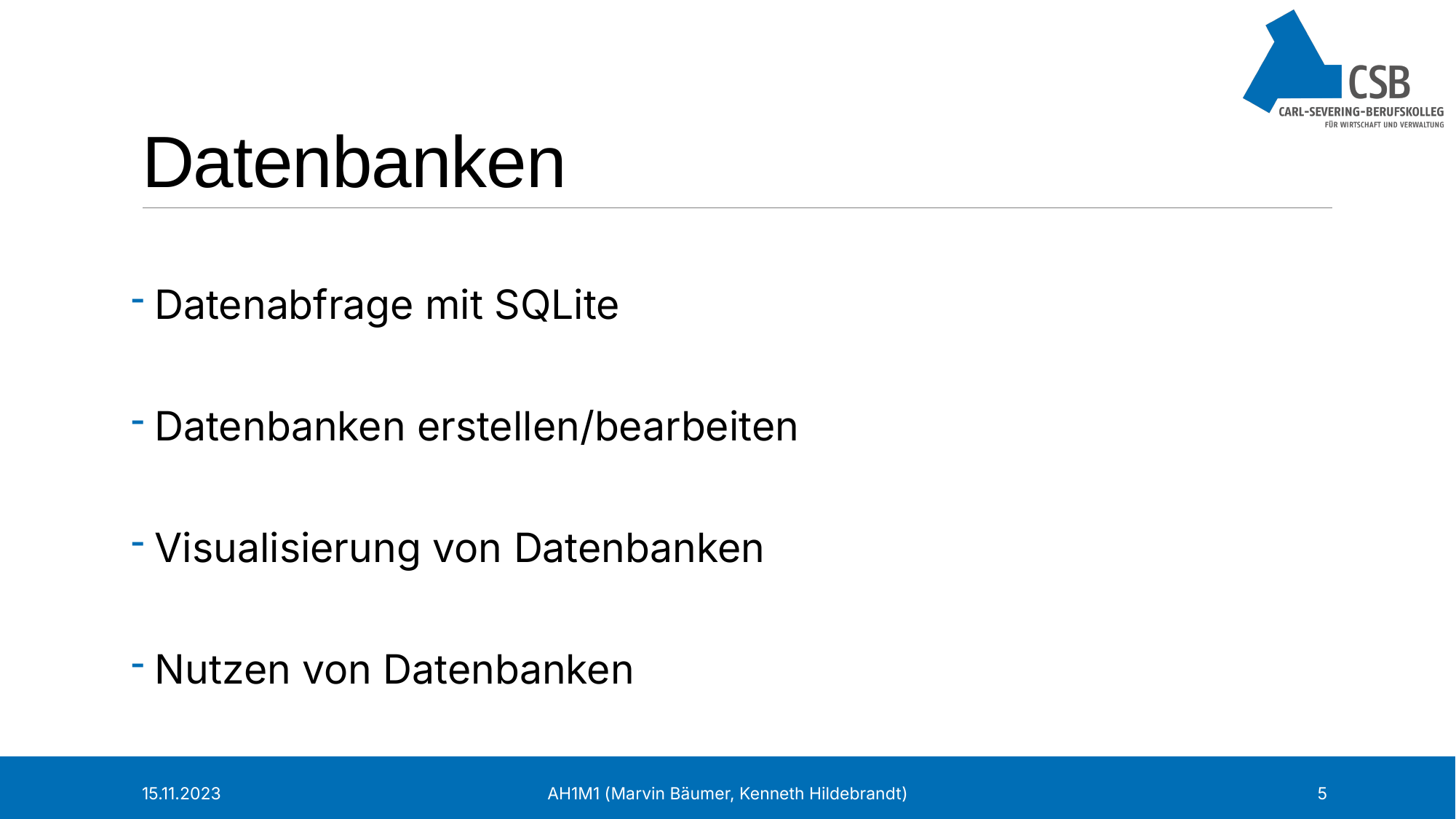

# Datenbanken
 Datenabfrage mit SQLite
 Datenbanken erstellen/bearbeiten
 Visualisierung von Datenbanken
 Nutzen von Datenbanken
15.11.2023
AH1M1 (Marvin Bäumer, Kenneth Hildebrandt)
5